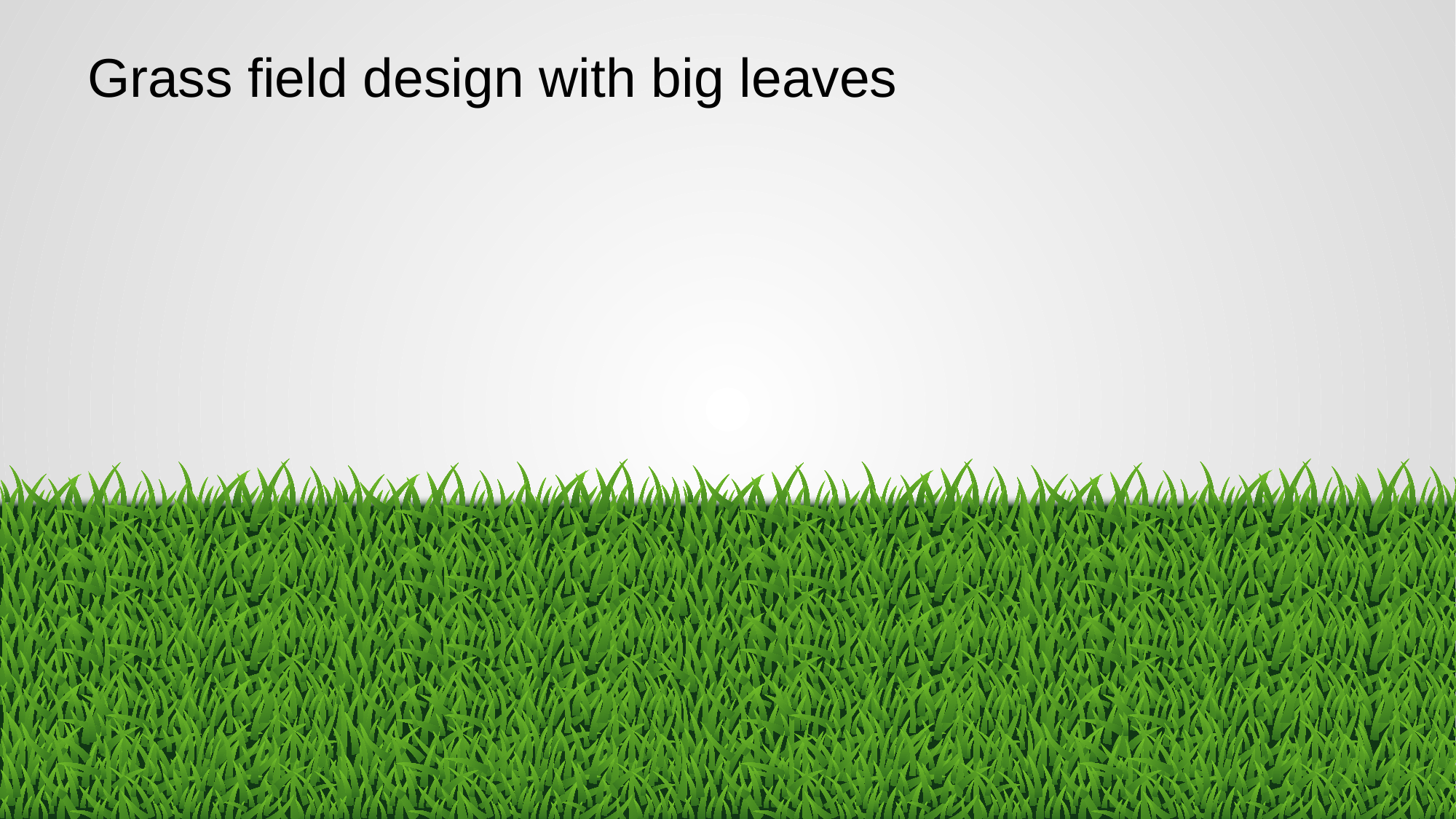

# Grass field design with big leaves